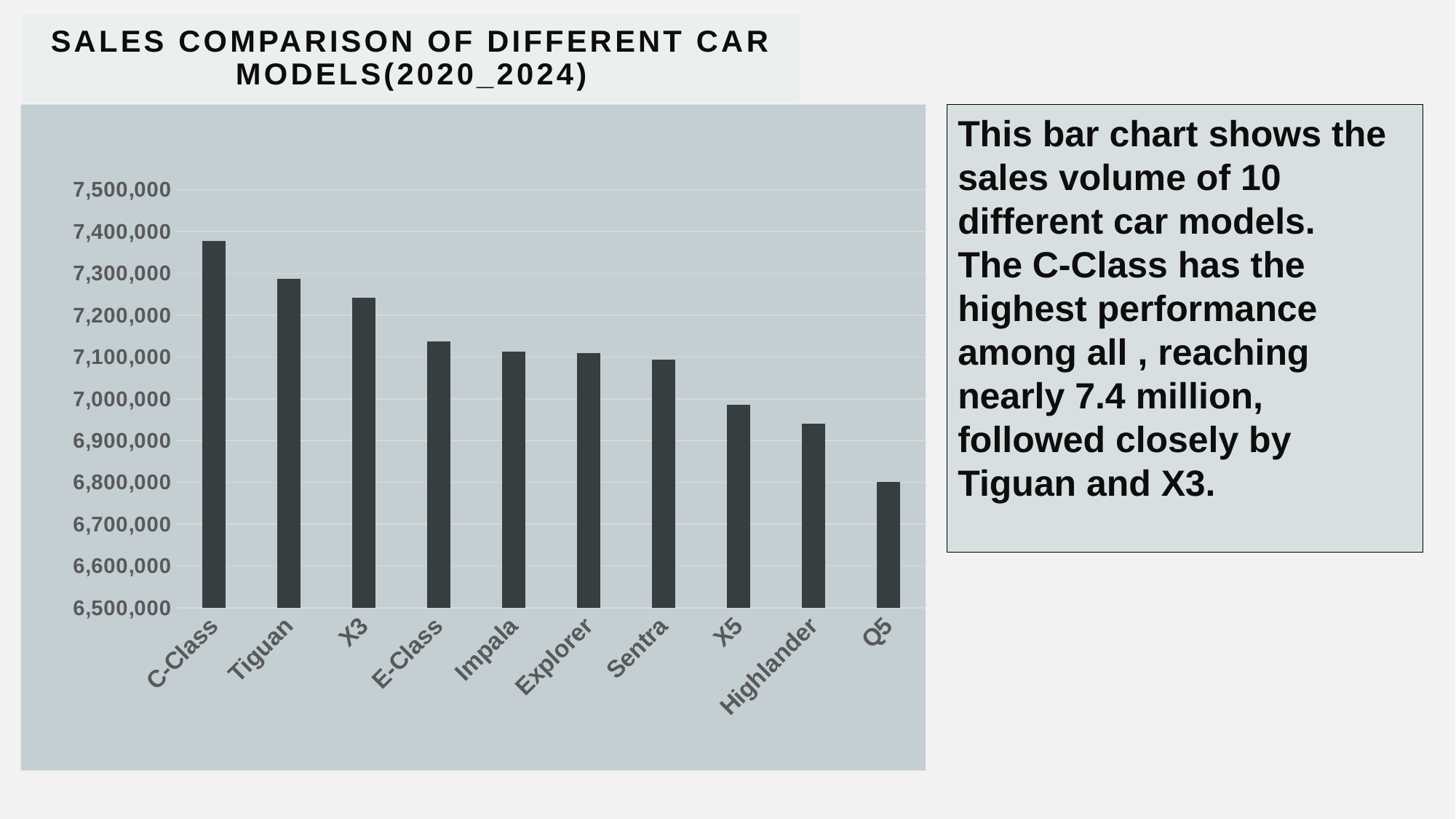

# Sales comparison of different car models(2020_2024)

### Chart

| Category | Total |
|---|---|
| C-Class | 7378001.939999994 |
| Tiguan | 7287686.710000002 |
| X3 | 7241623.750000002 |
| E-Class | 7136501.93 |
| Impala | 7113348.799999997 |
| Explorer | 7109110.789999998 |
| Sentra | 7094420.360000002 |
| X5 | 6985620.78 |
| Highlander | 6940004.8599999985 |
| Q5 | 6801396.710000004 |
This bar chart shows the sales volume of 10 different car models.
The C-Class has the highest performance among all , reaching nearly 7.4 million, followed closely by Tiguan and X3.